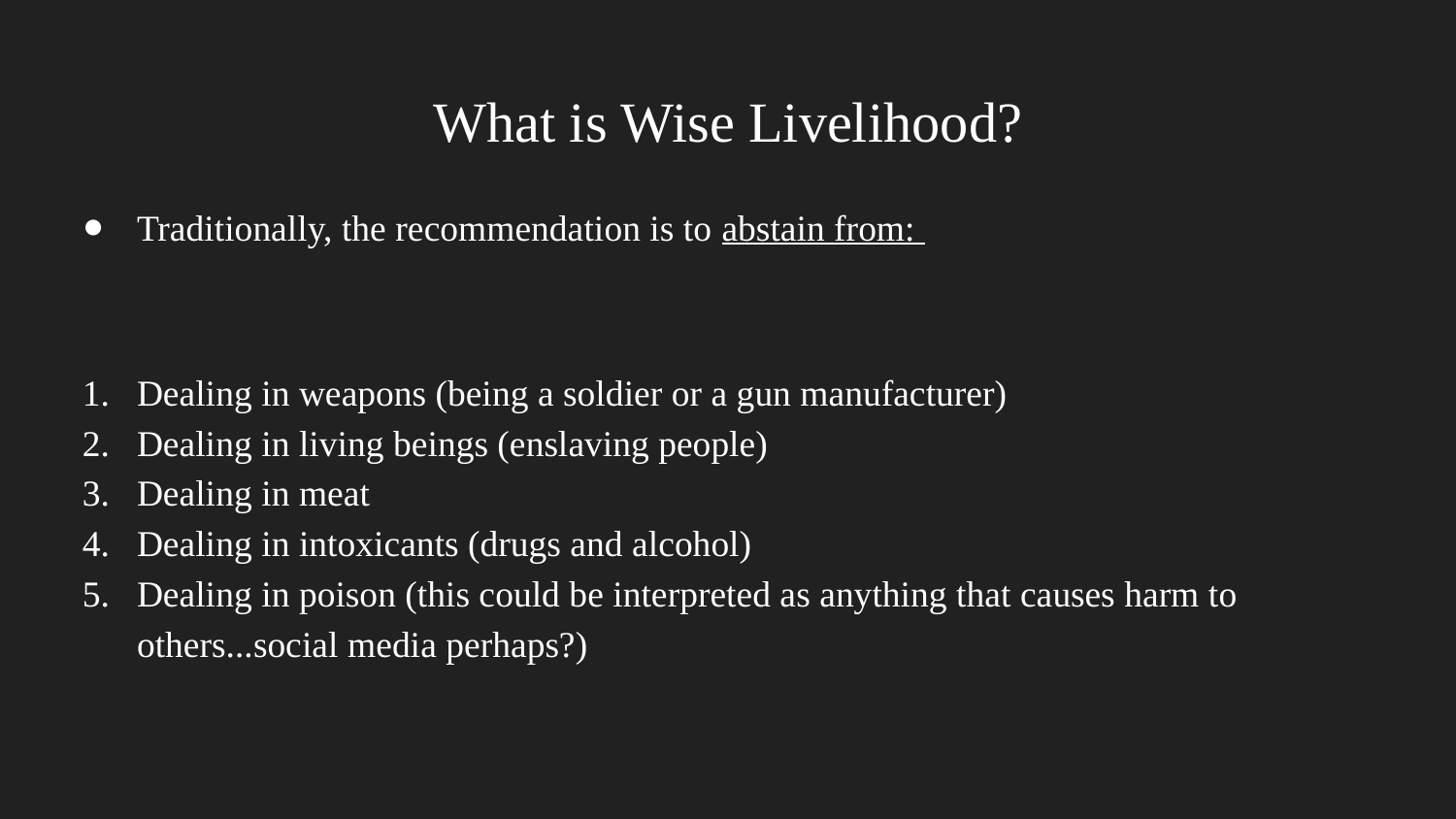

# What is Wise Livelihood?
Traditionally, the recommendation is to abstain from:

Dealing in weapons (being a soldier or a gun manufacturer)
Dealing in living beings (enslaving people)
Dealing in meat
Dealing in intoxicants (drugs and alcohol)
Dealing in poison (this could be interpreted as anything that causes harm to others...social media perhaps?)